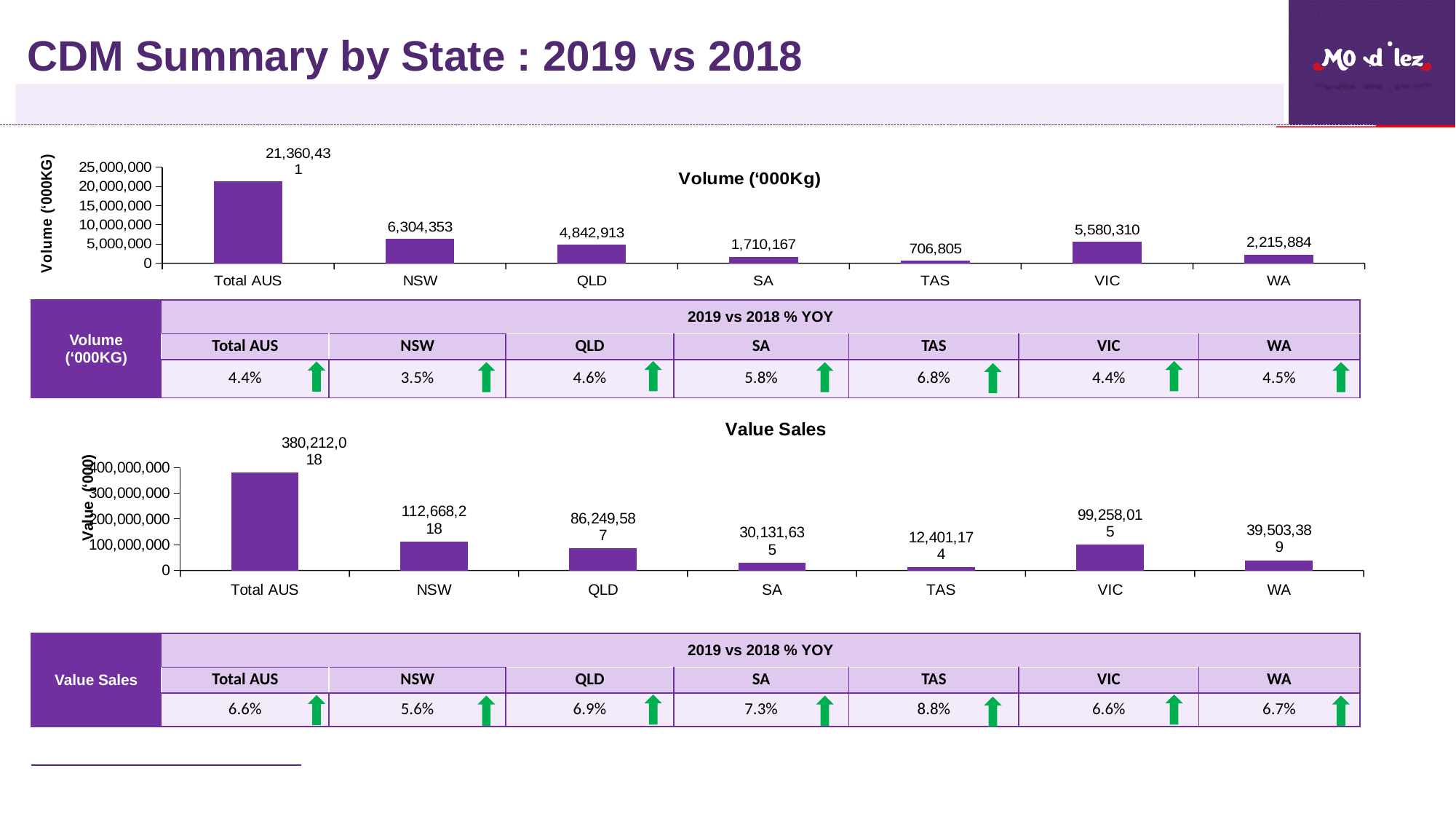

# CDM Summary by State : 2019 vs 2018

### Chart: Volume (‘000Kg)

| Category | Volume ('000KG) |
|---|---|
| Total AUS | 21360430.68699999 |
| NSW | 6304353.182000008 |
| QLD | 4842912.604000015 |
| SA | 1710166.8380000025 |
| TAS | 706804.5339999999 |
| VIC | 5580309.693000001 |
| WA | 2215883.835999995 |
| Volume (‘000KG) | 2019 vs 2018 % YOY |  |  |  |  |  |  |
| --- | --- | --- | --- | --- | --- | --- | --- |
|  | Total AUS | NSW | QLD | SA | TAS | VIC | WA |
|  | 4.4% | 3.5% | 4.6% | 5.8% | 6.8% | 4.4% | 4.5% |

### Chart: Value Sales

| Category | Value Sales |
|---|---|
| Total AUS | 380212018.42199934 |
| NSW | 112668218.20600006 |
| QLD | 86249586.59299974 |
| SA | 30131634.604000054 |
| TAS | 12401174.478000022 |
| VIC | 99258015.14299998 |
| WA | 39503389.42399994 |
| Value Sales | 2019 vs 2018 % YOY |  |  |  |  |  |  |
| --- | --- | --- | --- | --- | --- | --- | --- |
|  | Total AUS | NSW | QLD | SA | TAS | VIC | WA |
|  | 6.6% | 5.6% | 6.9% | 7.3% | 8.8% | 6.6% | 6.7% |